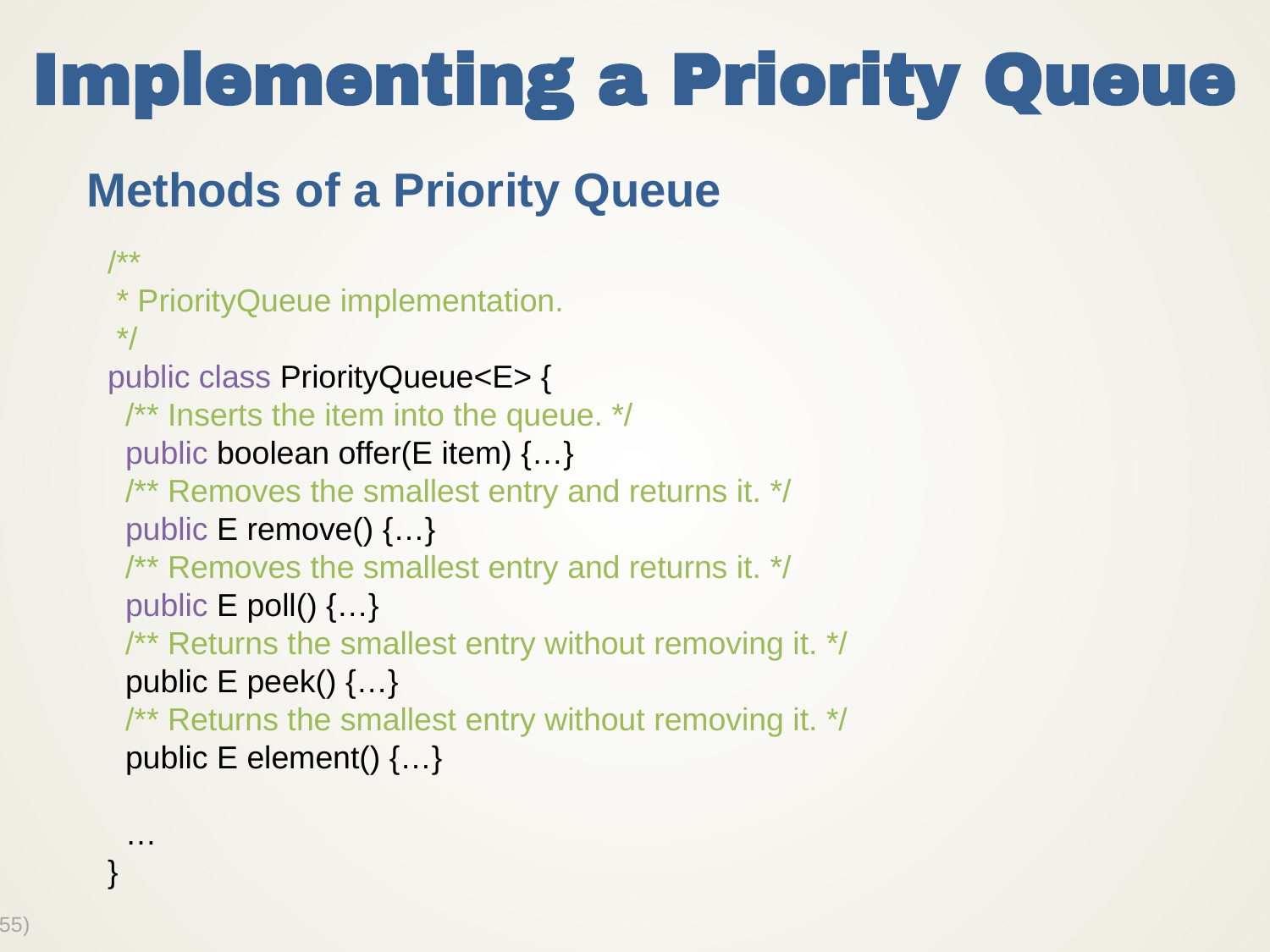

# Implementing a Priority Queue
Methods of a Priority Queue
/**
 * PriorityQueue implementation.
 */
public class PriorityQueue<E> {
  /** Inserts the item into the queue. */
  public boolean offer(E item) {…}
  /** Removes the smallest entry and returns it. */
  public E remove() {…}
  /** Removes the smallest entry and returns it. */
  public E poll() {…}
  /** Returns the smallest entry without removing it. */
  public E peek() {…}
  /** Returns the smallest entry without removing it. */
  public E element() {…}

  …
}